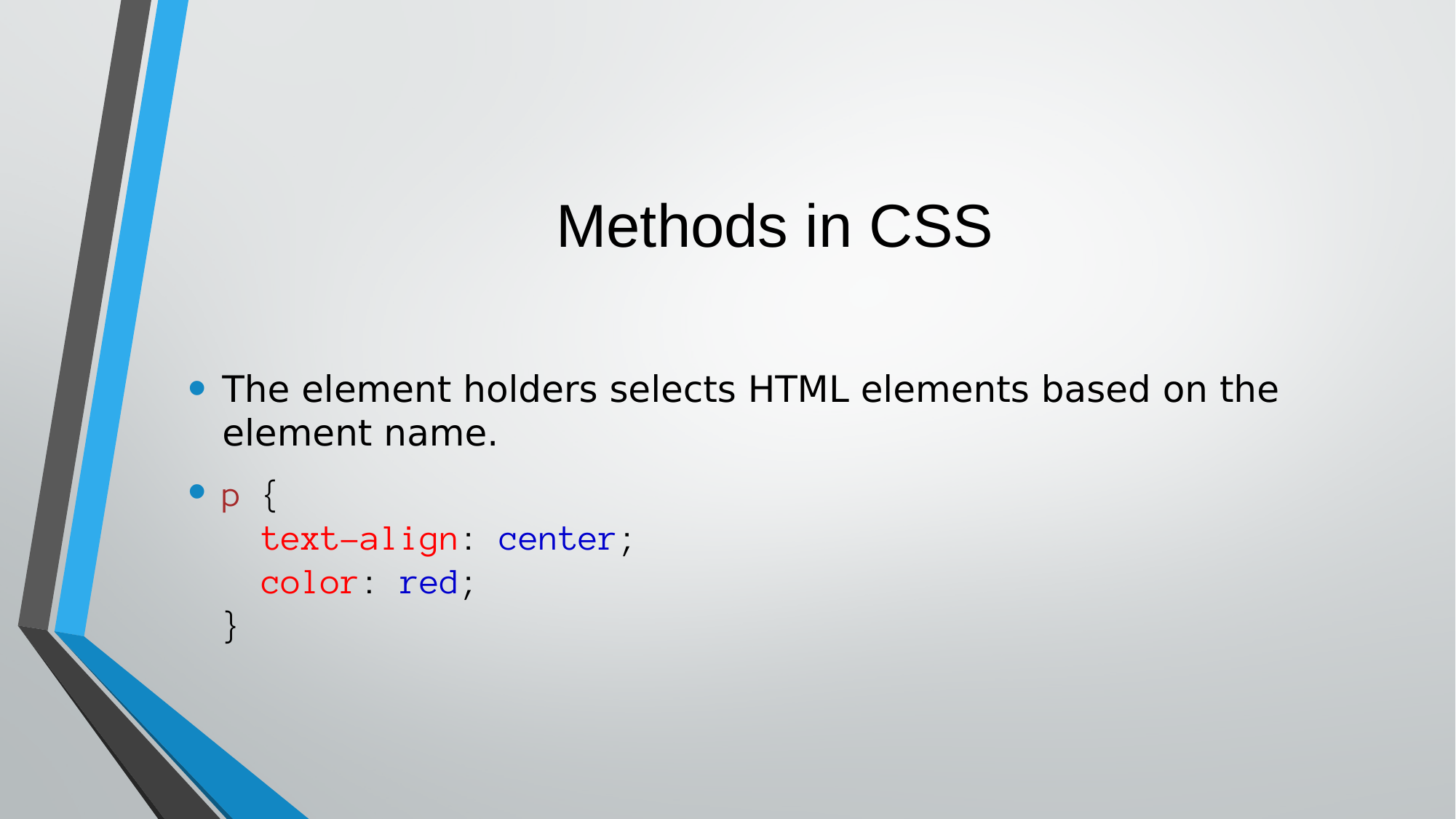

# Methods in CSS
The element holders selects HTML elements based on the element name.
p {
  text-align: center;
  color: red;
}